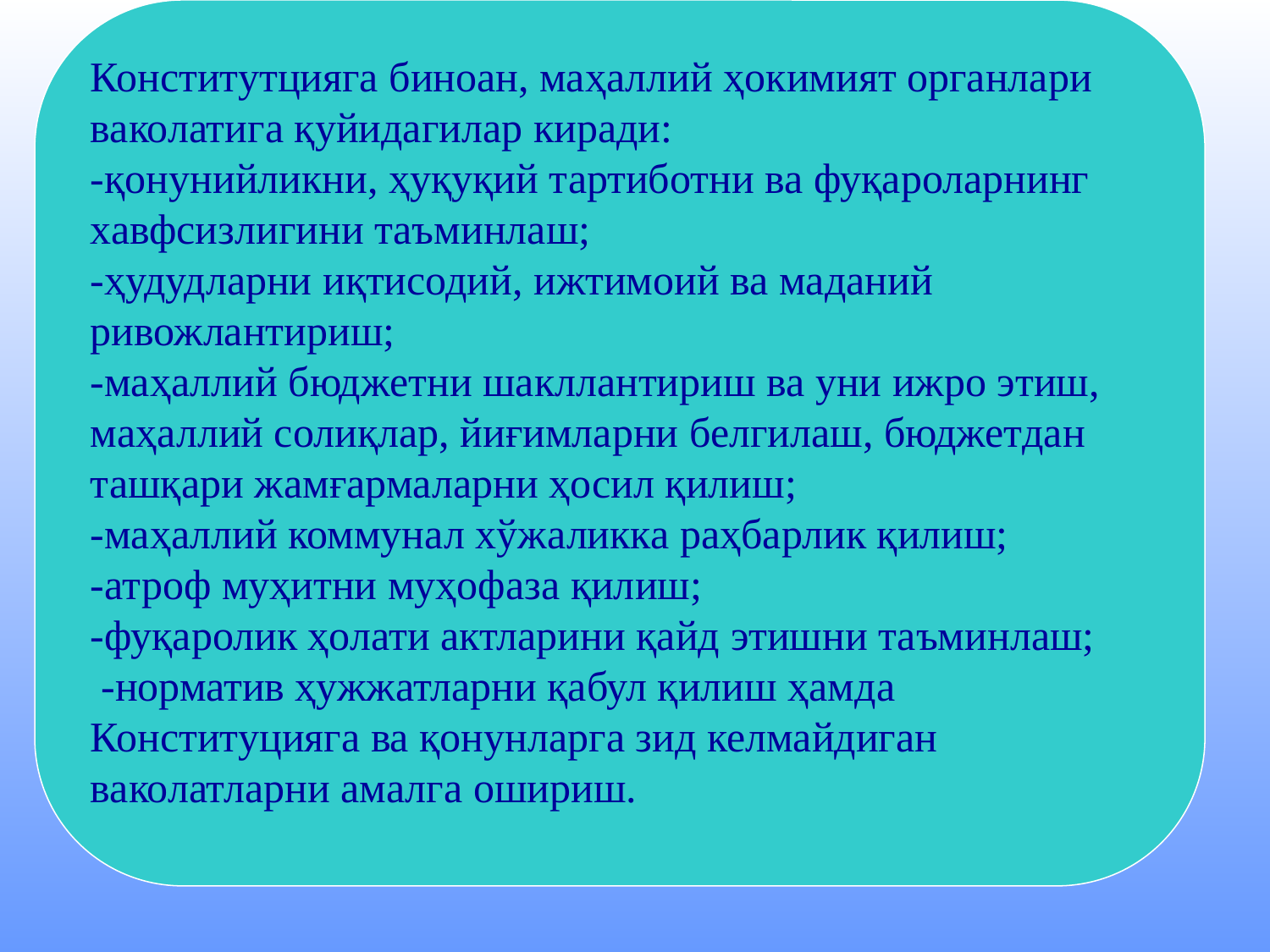

Конститутцияга биноан, маҳаллий ҳокимият органлари ваколатига қуйидагилар киради:
-қонунийликни, ҳуқуқий тартиботни ва фуқароларнинг хавфсизлигини таъминлаш;
-ҳудудларни иқтисодий, ижтимоий ва маданий ривожлантириш;
-маҳаллий бюджетни шакллантириш ва уни ижро этиш, маҳаллий солиқлар, йиғимларни белгилаш, бюджетдан ташқари жамғармаларни ҳосил қилиш;
-маҳаллий коммунал хўжаликка раҳбарлик қилиш;
-атроф муҳитни муҳофаза қилиш;
-фуқаролик ҳолати актларини қайд этишни таъминлаш;
 -норматив ҳужжатларни қабул қилиш ҳамда Конституцияга ва қонунларга зид келмайдиган ваколатларни амалга ошириш.